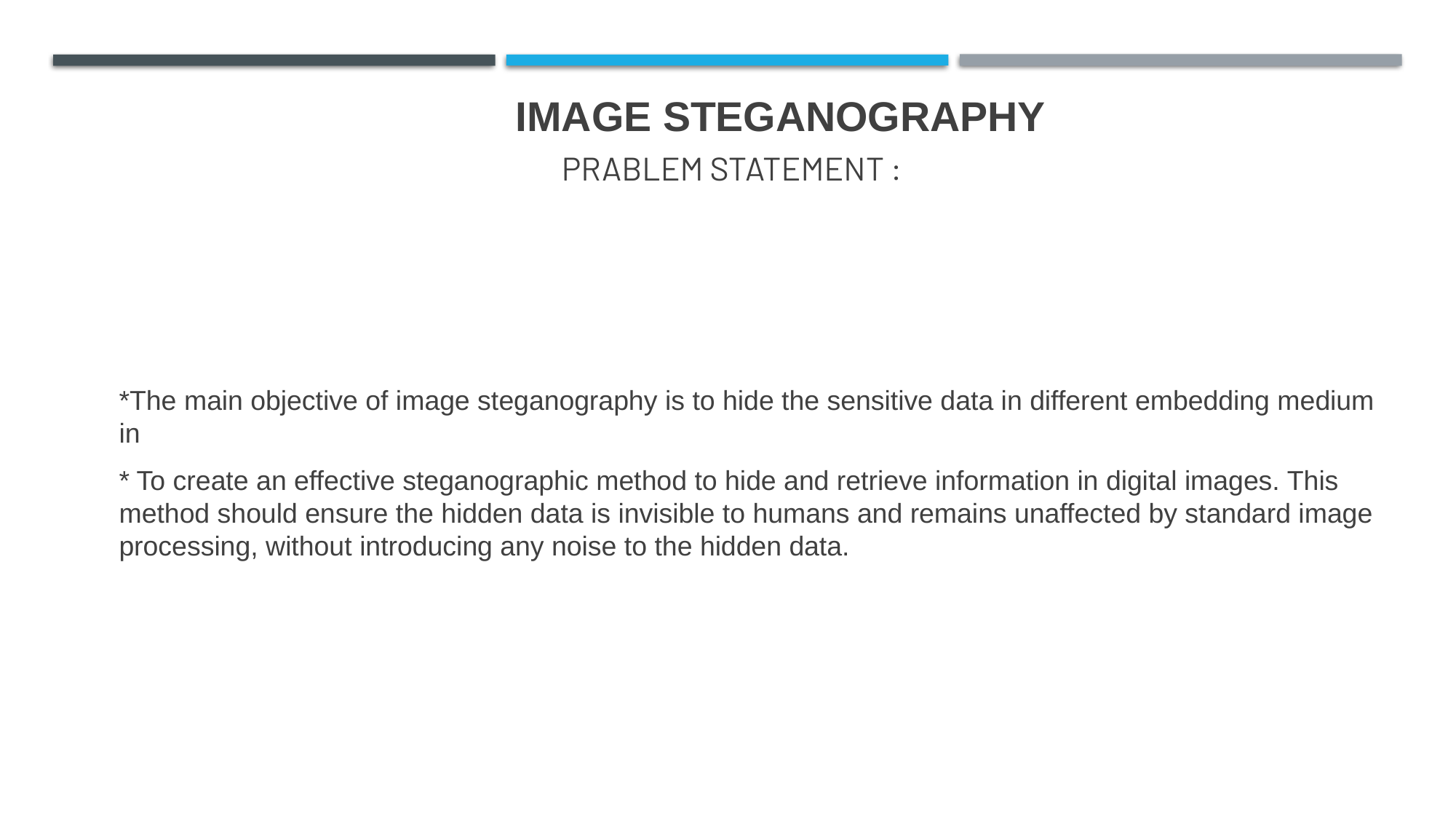

# IMAGE STEGANOGRAPHY PRABLEM STATEMENT :
*The main objective of image steganography is to hide the sensitive data in different embedding medium in
* To create an effective steganographic method to hide and retrieve information in digital images. This method should ensure the hidden data is invisible to humans and remains unaffected by standard image processing, without introducing any noise to the hidden data.